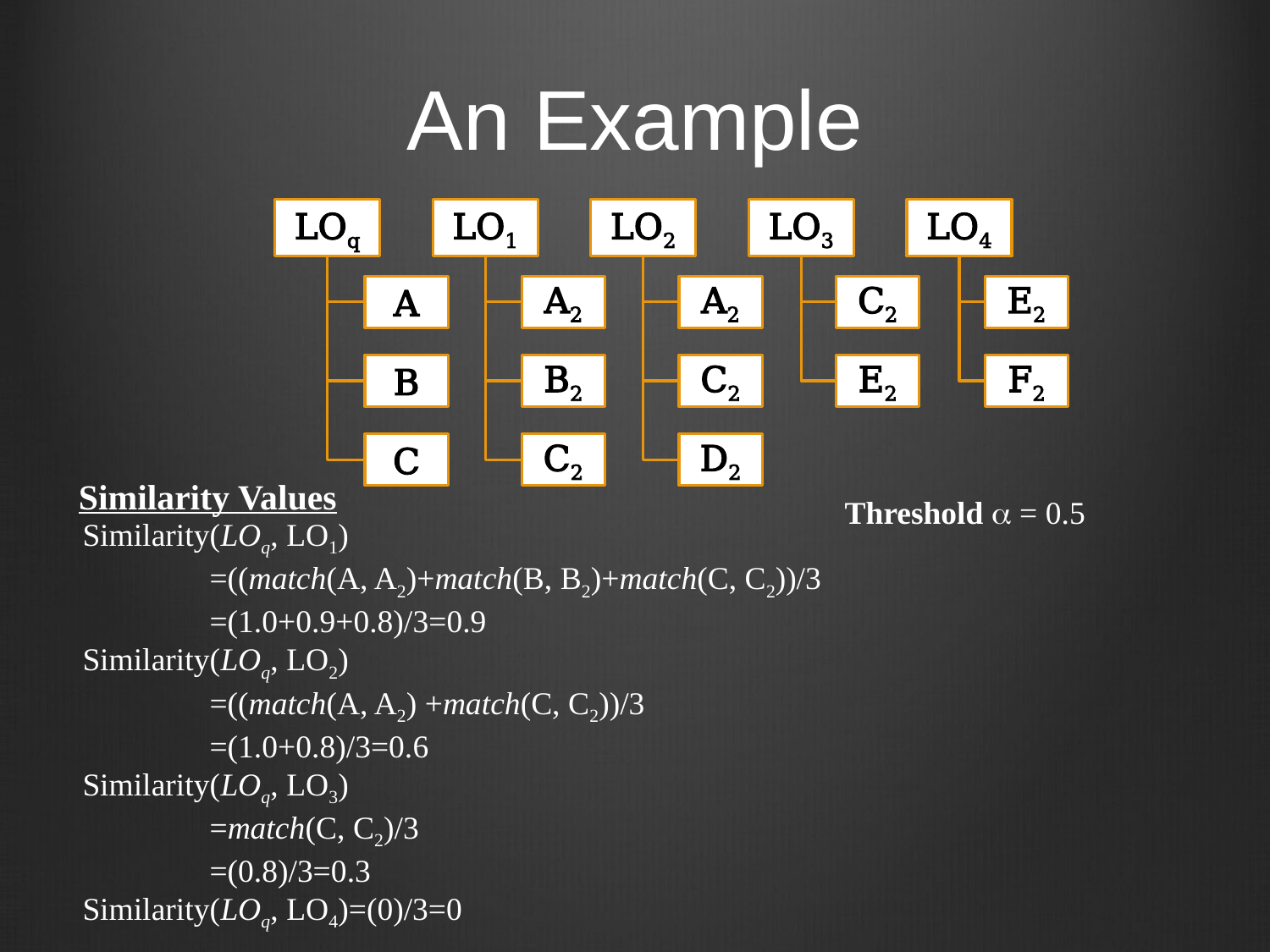

# An Example
LOq
LO3
LO4
LO2
LO1
A
A2
A2
C2
E2
B
B2
C2
E2
F2
C
C2
D2
Similarity Values
Threshold α = 0.5
Similarity(LOq, LO1)
	=((match(A, A2)+match(B, B2)+match(C, C2))/3
	=(1.0+0.9+0.8)/3=0.9
Similarity(LOq, LO2)
	=((match(A, A2) +match(C, C2))/3
	=(1.0+0.8)/3=0.6
Similarity(LOq, LO3)
	=match(C, C2)/3
	=(0.8)/3=0.3
Similarity(LOq, LO4)=(0)/3=0